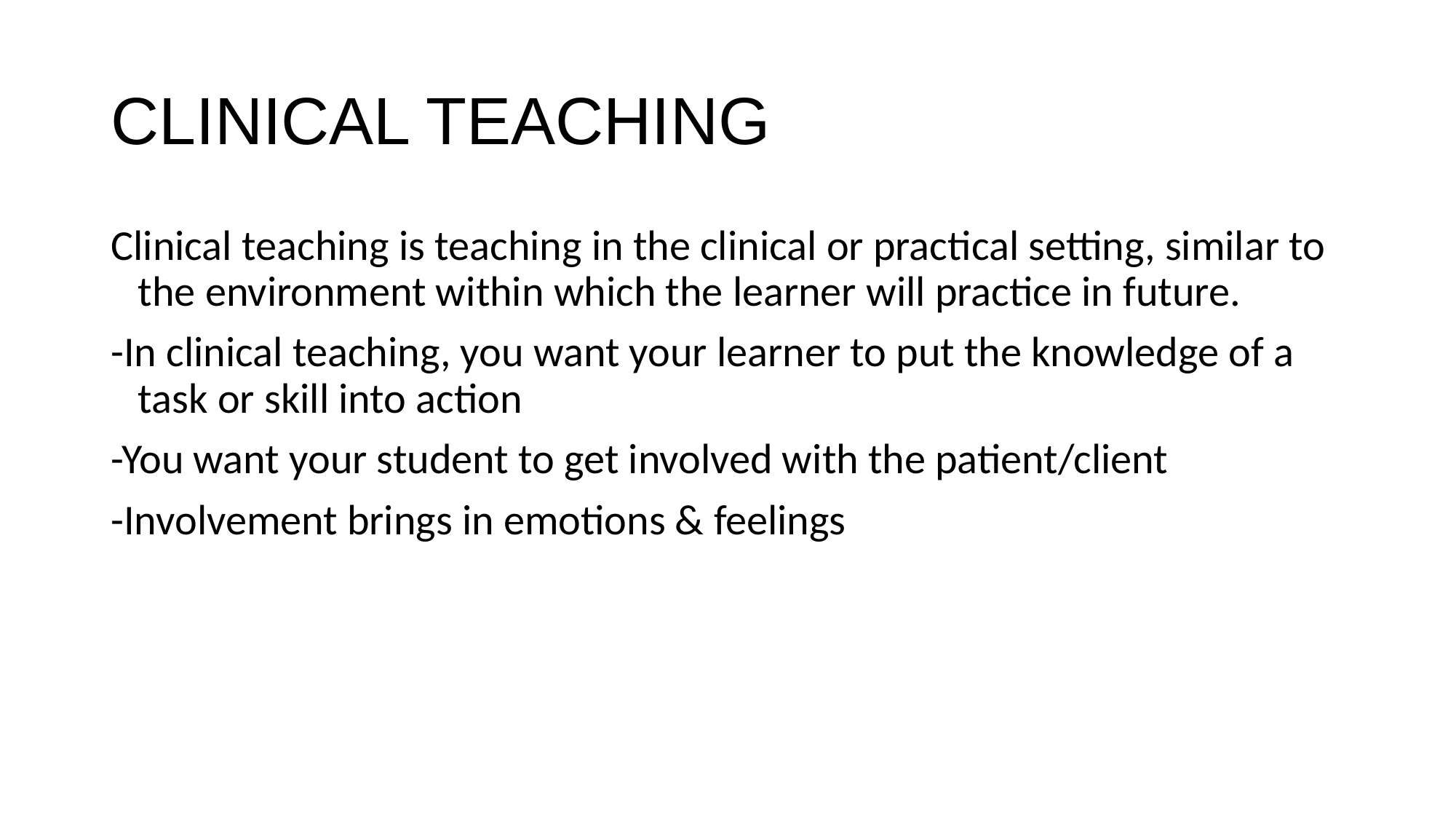

# CLINICAL TEACHING
Clinical teaching is teaching in the clinical or practical setting, similar to the environment within which the learner will practice in future.
-In clinical teaching, you want your learner to put the knowledge of a task or skill into action
-You want your student to get involved with the patient/client
-Involvement brings in emotions & feelings